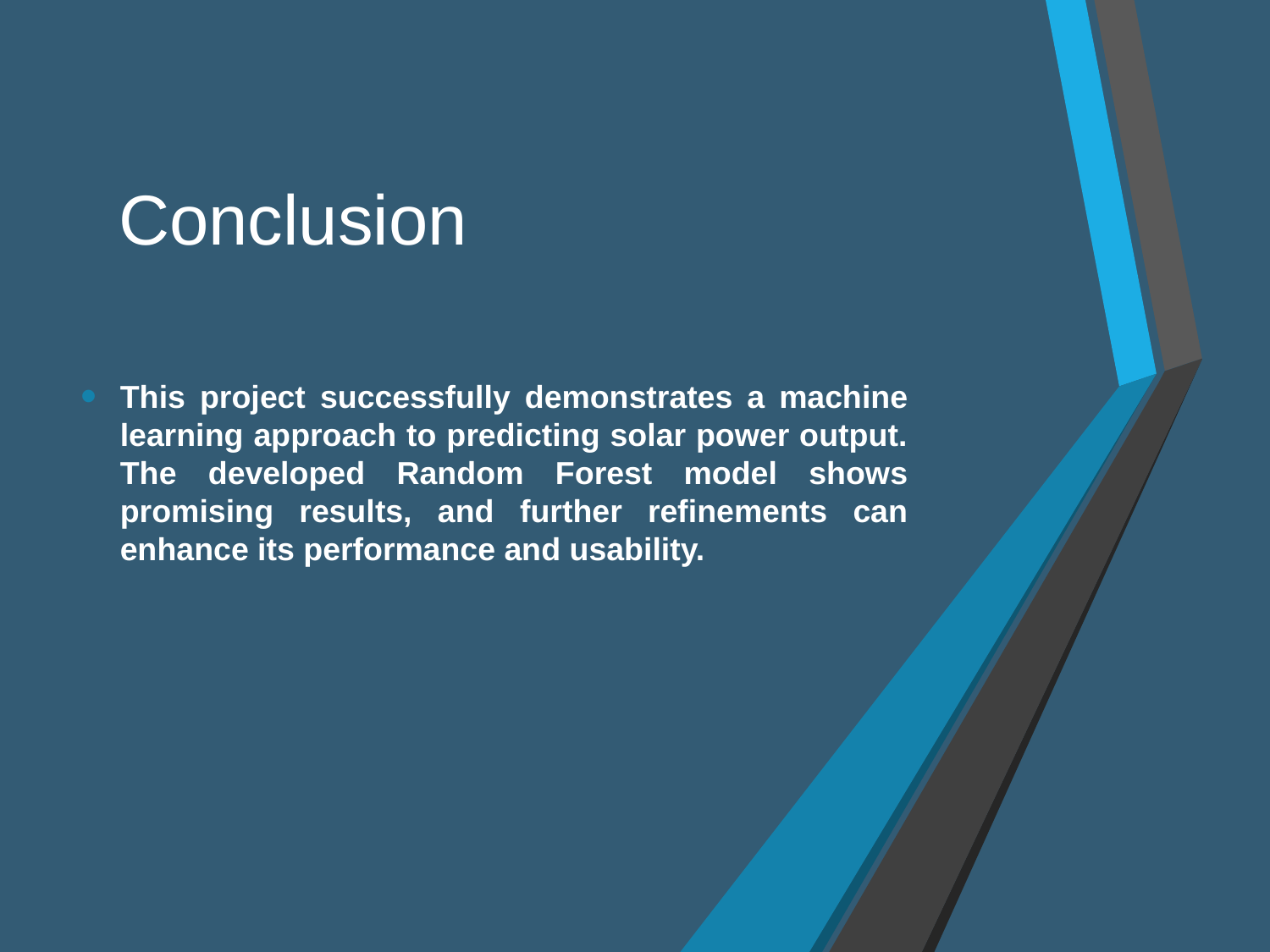

# Conclusion
This project successfully demonstrates a machine learning approach to predicting solar power output. The developed Random Forest model shows promising results, and further refinements can enhance its performance and usability.